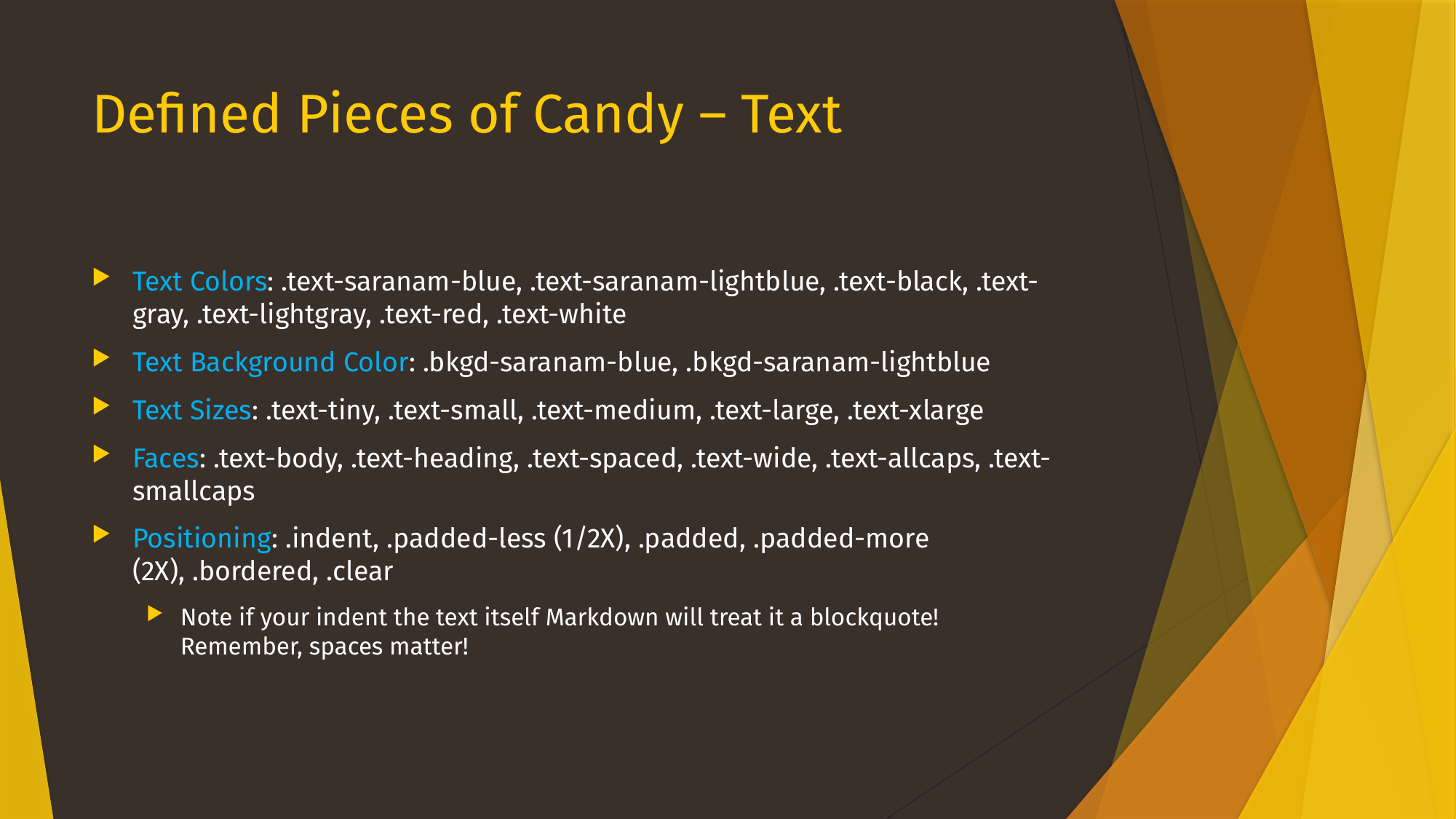

# Defined Pieces of Candy – Text
Text Colors: .text-saranam-blue, .text-saranam-lightblue, .text-black, .text-gray, .text-lightgray, .text-red, .text-white
Text Background Color: .bkgd-saranam-blue, .bkgd-saranam-lightblue
Text Sizes: .text-tiny, .text-small, .text-medium, .text-large, .text-xlarge
Faces: .text-body, .text-heading, .text-spaced, .text-wide, .text-allcaps, .text-smallcaps
Positioning: .indent, .padded-less (1/2X), .padded, .padded-more (2X), .bordered, .clear
Note if your indent the text itself Markdown will treat it a blockquote!
Remember, spaces matter!